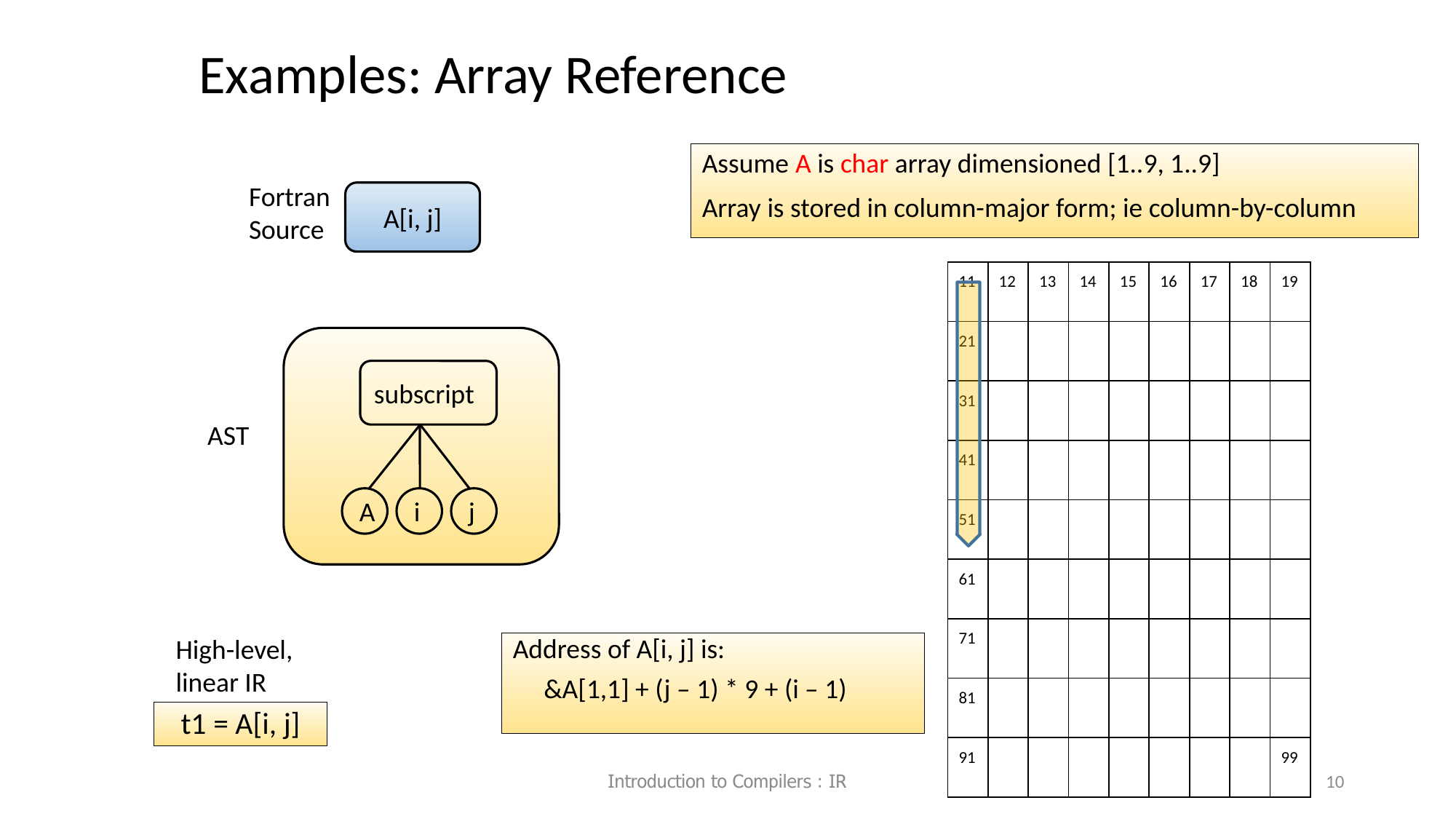

Examples: Array Reference
Assume A is char array dimensioned [1..9, 1..9]
Array is stored in column-major form; ie column-by-column
FortranSource
A[i, j]
| 11 | 12 | 13 | 14 | 15 | 16 | 17 | 18 | 19 |
| --- | --- | --- | --- | --- | --- | --- | --- | --- |
| 21 |  |  |  |  |  |  |  |  |
| 31 |  |  |  |  |  |  |  |  |
| 41 |  |  |  |  |  |  |  |  |
| 51 |  |  |  |  |  |  |  |  |
| 61 |  |  |  |  |  |  |  |  |
| 71 |  |  |  |  |  |  |  |  |
| 81 |  |  |  |  |  |  |  |  |
| 91 |  |  |  |  |  |  |  | 99 |

subscript
AST

A
i
j
High-level, linear IR
Address of A[i, j] is:
     &A[1,1] + (j – 1) * 9 + (i – 1)
t1 = A[i, j]
Introduction to Compilers : IR
10